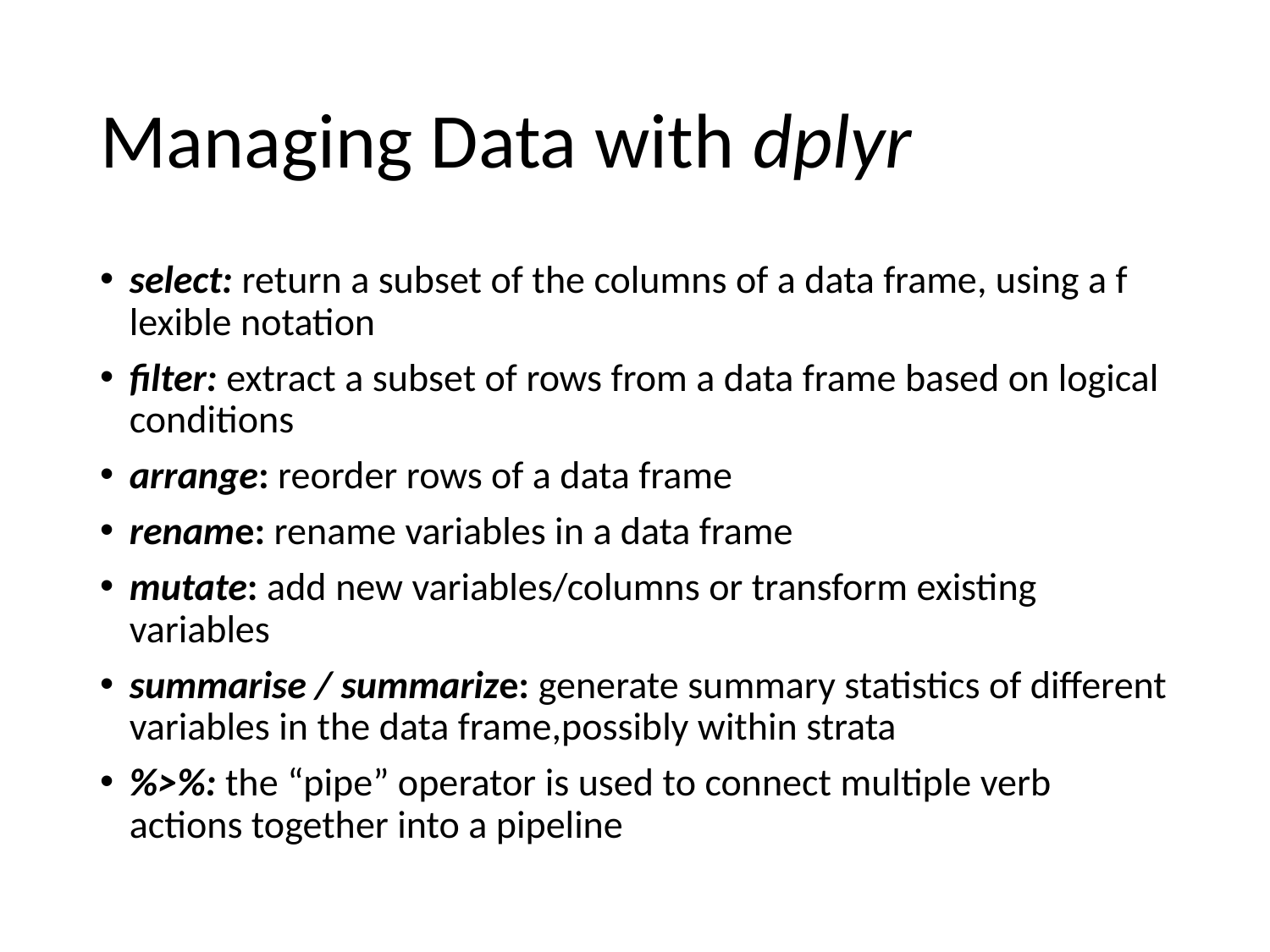

# Managing Data with dplyr
select: return a subset of the columns of a data frame, using a f lexible notation
filter: extract a subset of rows from a data frame based on logical conditions
arrange: reorder rows of a data frame
rename: rename variables in a data frame
mutate: add new variables/columns or transform existing variables
summarise / summarize: generate summary statistics of different variables in the data frame,possibly within strata
%>%: the “pipe” operator is used to connect multiple verb actions together into a pipeline